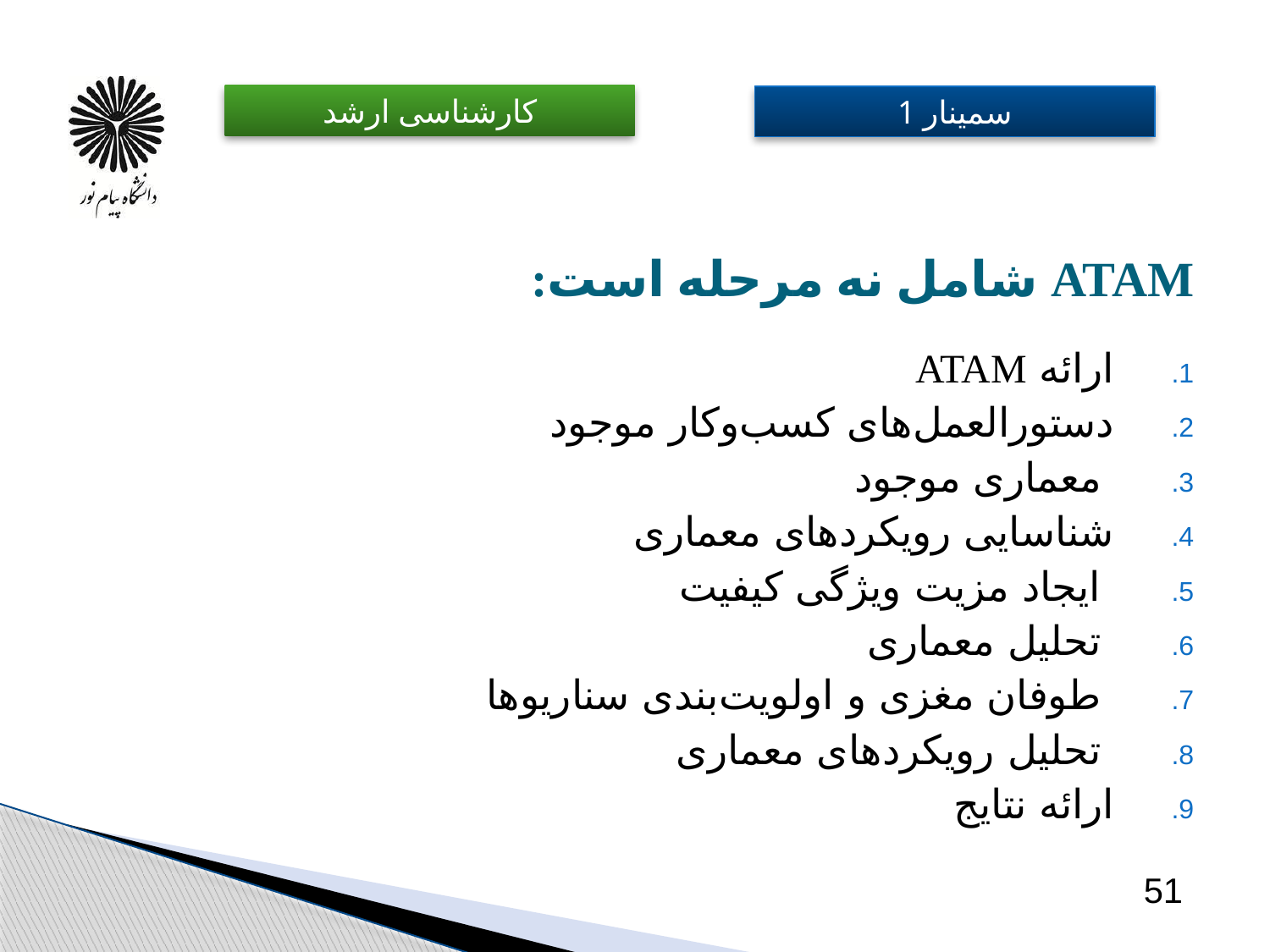

# ATAM شامل نه مرحله است:
ارائه ATAM
دستورالعمل‌های کسب‌وکار موجود
 معماری موجود
شناسایی رویکردهای معماری
 ایجاد مزیت ویژگی کیفیت
 تحلیل معماری
 طوفان مغزی و اولویت‌بندی سناریوها
 تحلیل رویکردهای معماری
ارائه نتایج
51